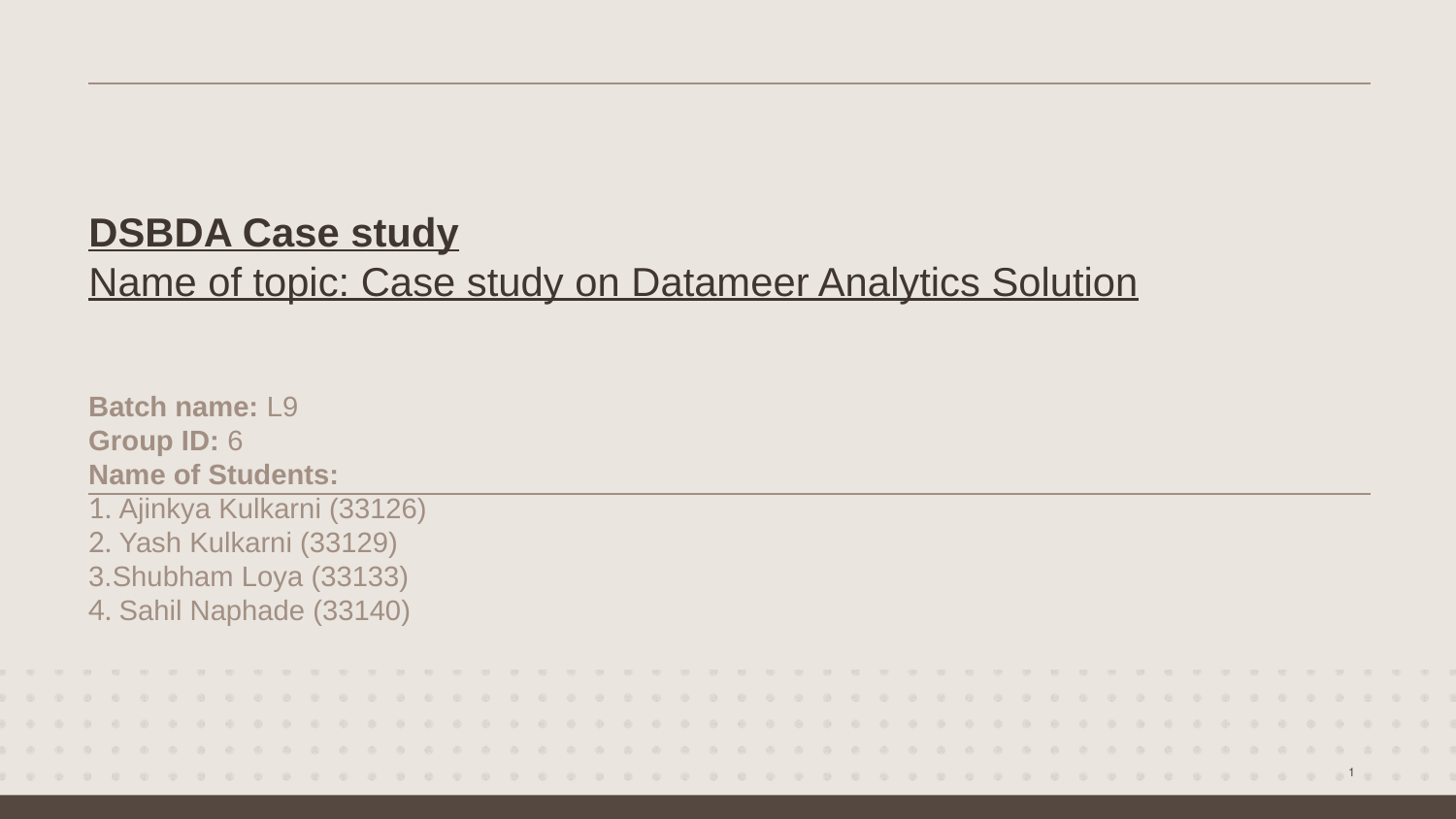

DSBDA Case study
Name of topic: Case study on Datameer Analytics Solution
# Batch name: L9
Group ID: 6
Name of Students:
 Ajinkya Kulkarni (33126)
 Yash Kulkarni (33129)
Shubham Loya (33133)
 Sahil Naphade (33140)

1